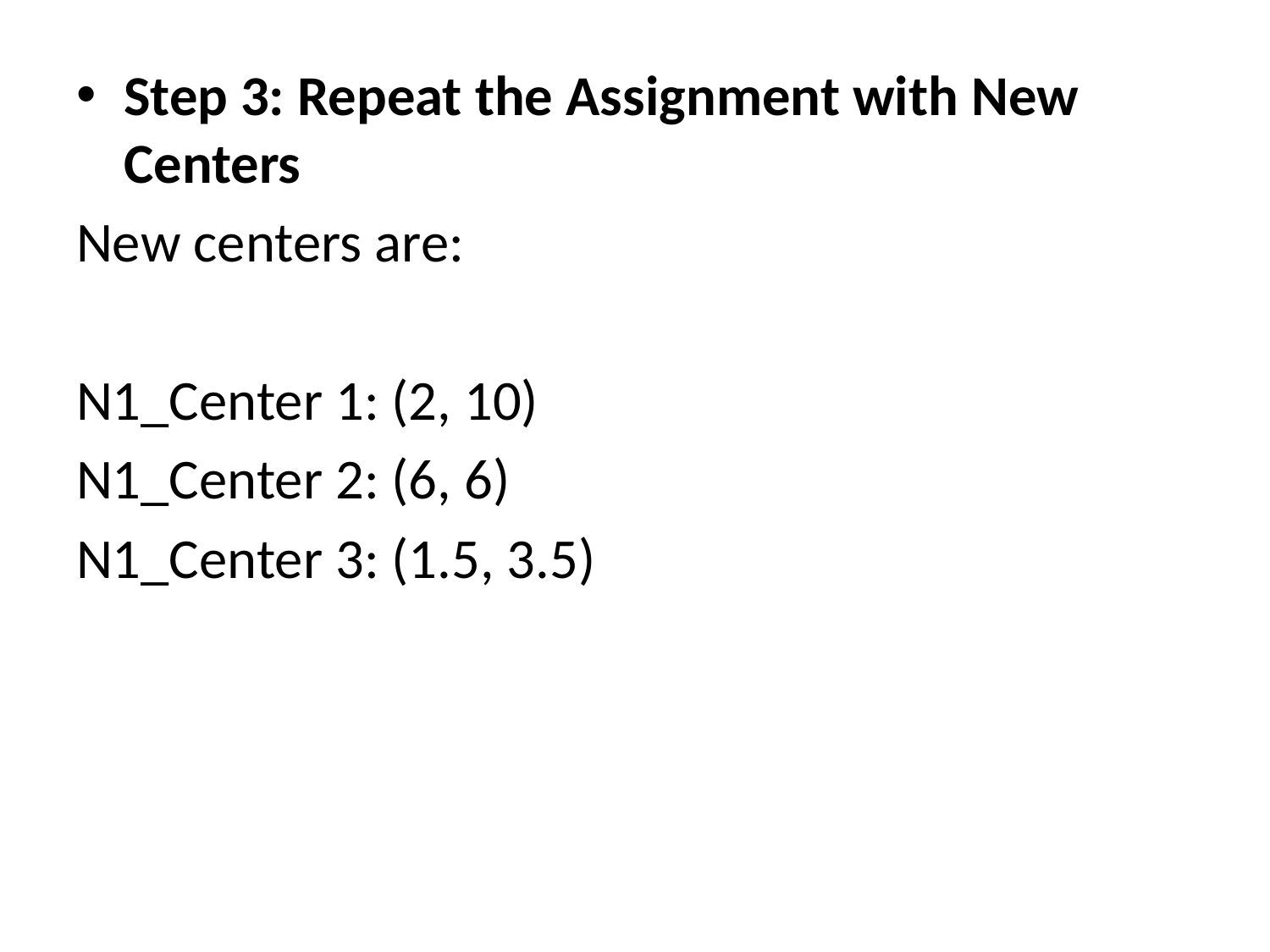

Step 3: Repeat the Assignment with New Centers
New centers are:

N1_Center 1: (2, 10)
N1_Center 2: (6, 6)
N1_Center 3: (1.5, 3.5)